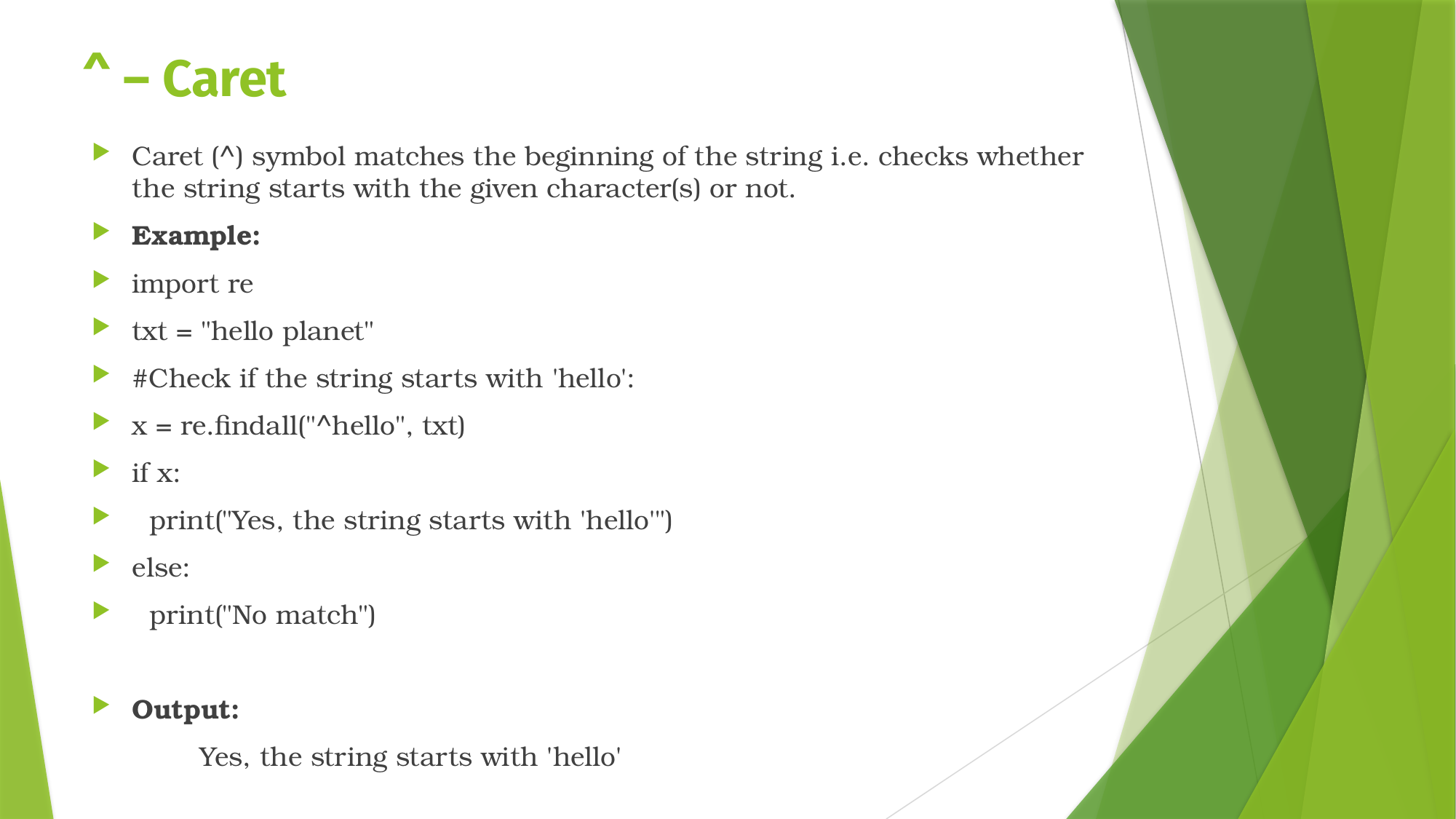

# ^ – Caret
Caret (^) symbol matches the beginning of the string i.e. checks whether the string starts with the given character(s) or not.
Example:
import re
txt = "hello planet"
#Check if the string starts with 'hello':
x = re.findall("^hello", txt)
if x:
  print("Yes, the string starts with 'hello'")
else:
  print("No match")

Output:
	Yes, the string starts with 'hello'